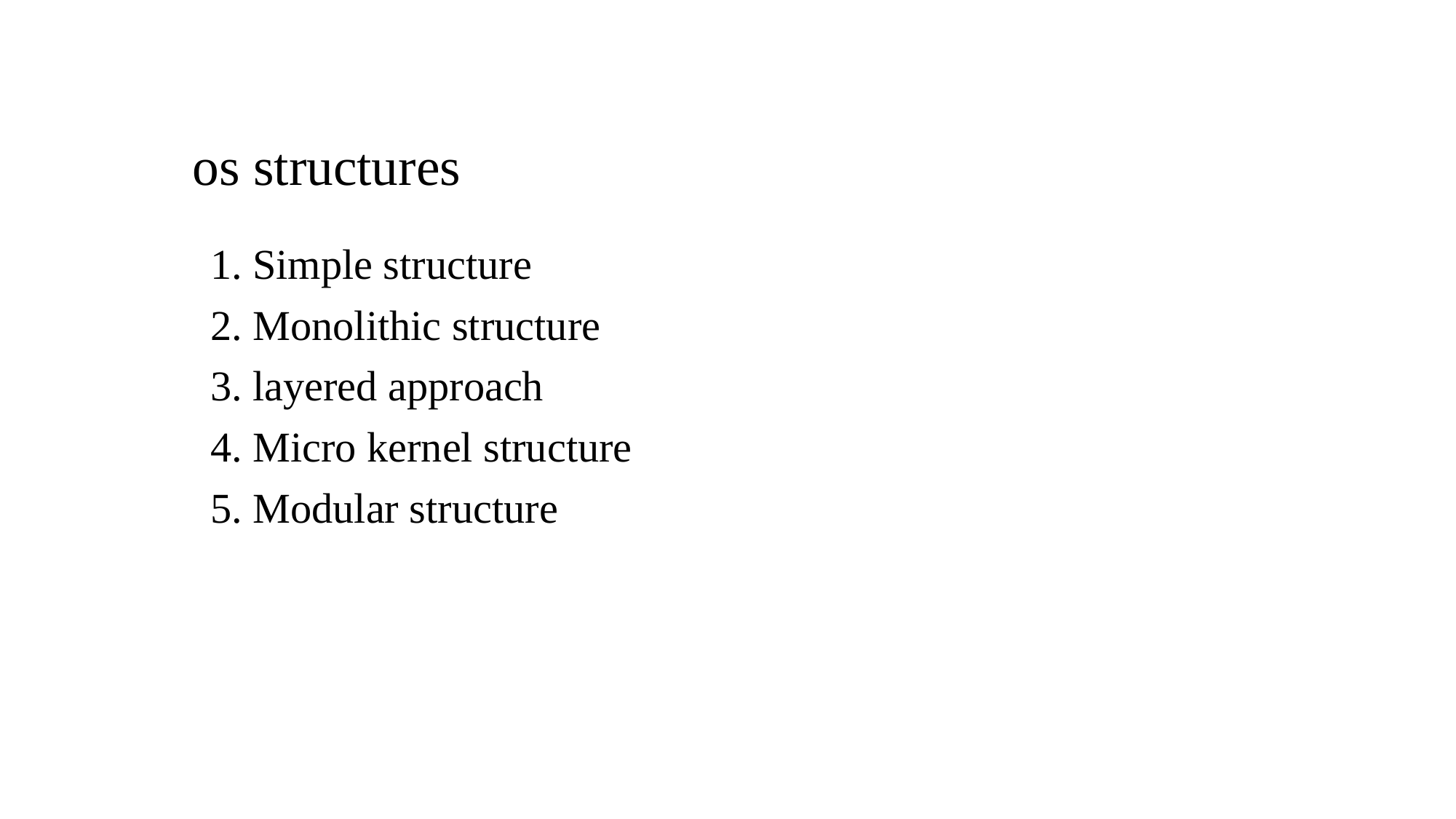

# os structures
1. Simple structure
2. Monolithic structure
3. layered approach
4. Micro kernel structure
5. Modular structure